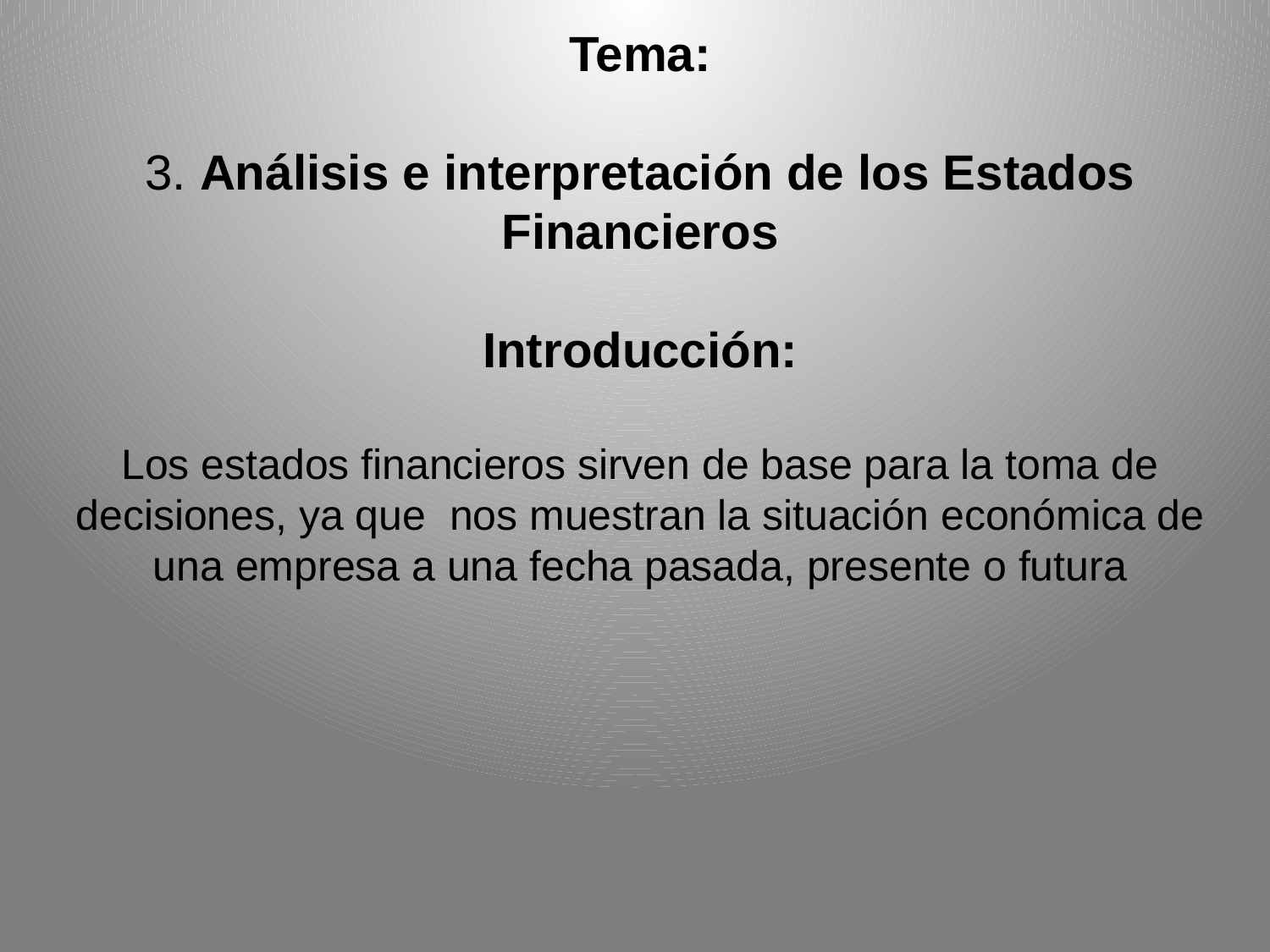

Tema:

3. Análisis e interpretación de los Estados Financieros

Introducción:

Los estados financieros sirven de base para la toma de decisiones, ya que  nos muestran la situación económica de una empresa a una fecha pasada, presente o futura